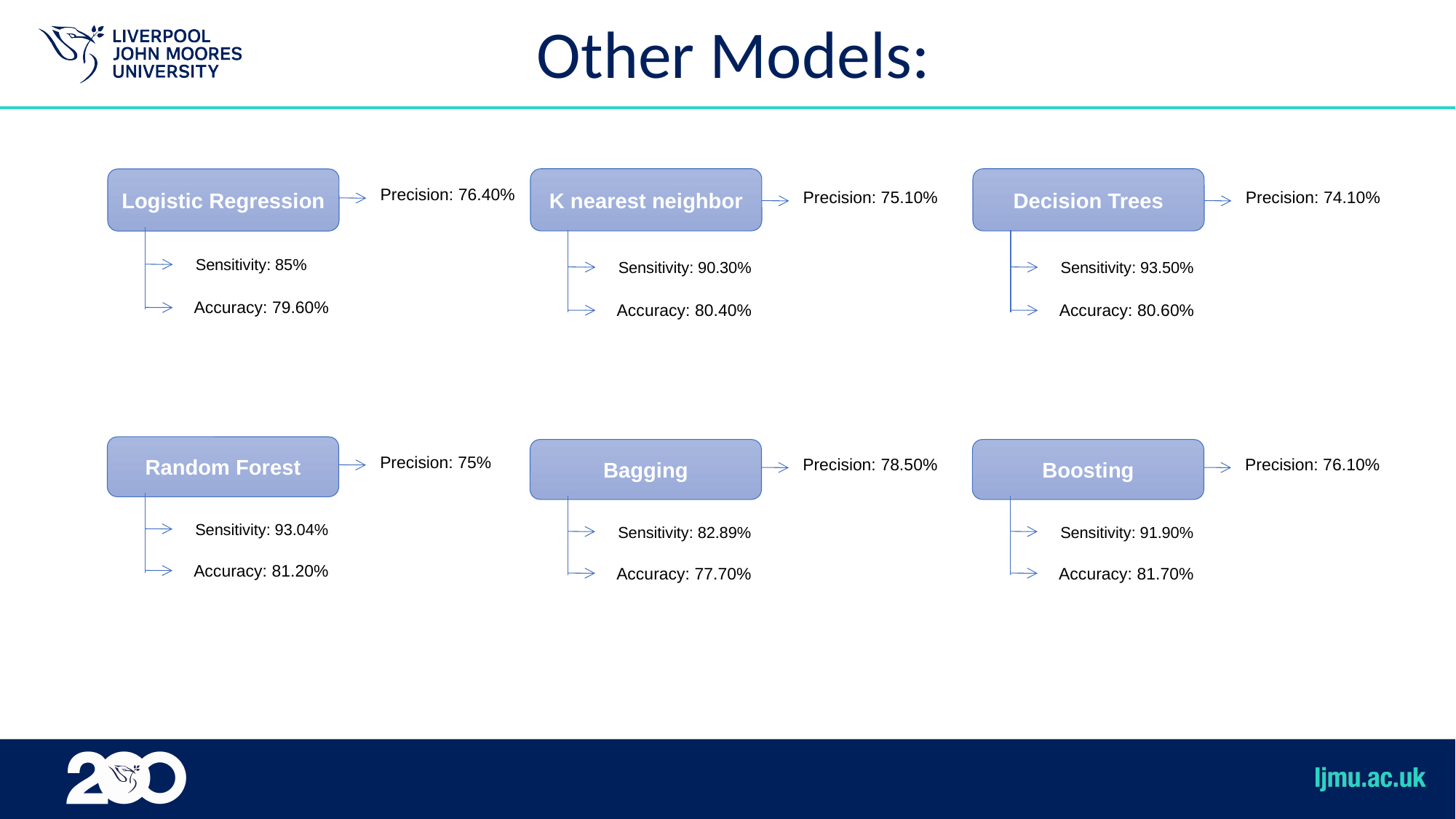

# Other Models:
K nearest neighbor
Precision: 75.10%
Sensitivity: 90.30%
Accuracy: 80.40%
Decision Trees
Precision: 74.10%
Sensitivity: 93.50%
Accuracy: 80.60%
Logistic Regression
Precision: 76.40%
Sensitivity: 85%
Accuracy: 79.60%
Random Forest
Precision: 75%
Sensitivity: 93.04%
Accuracy: 81.20%
Bagging
Precision: 78.50%
Sensitivity: 82.89%
Accuracy: 77.70%
Boosting
Precision: 76.10%
Sensitivity: 91.90%
Accuracy: 81.70%